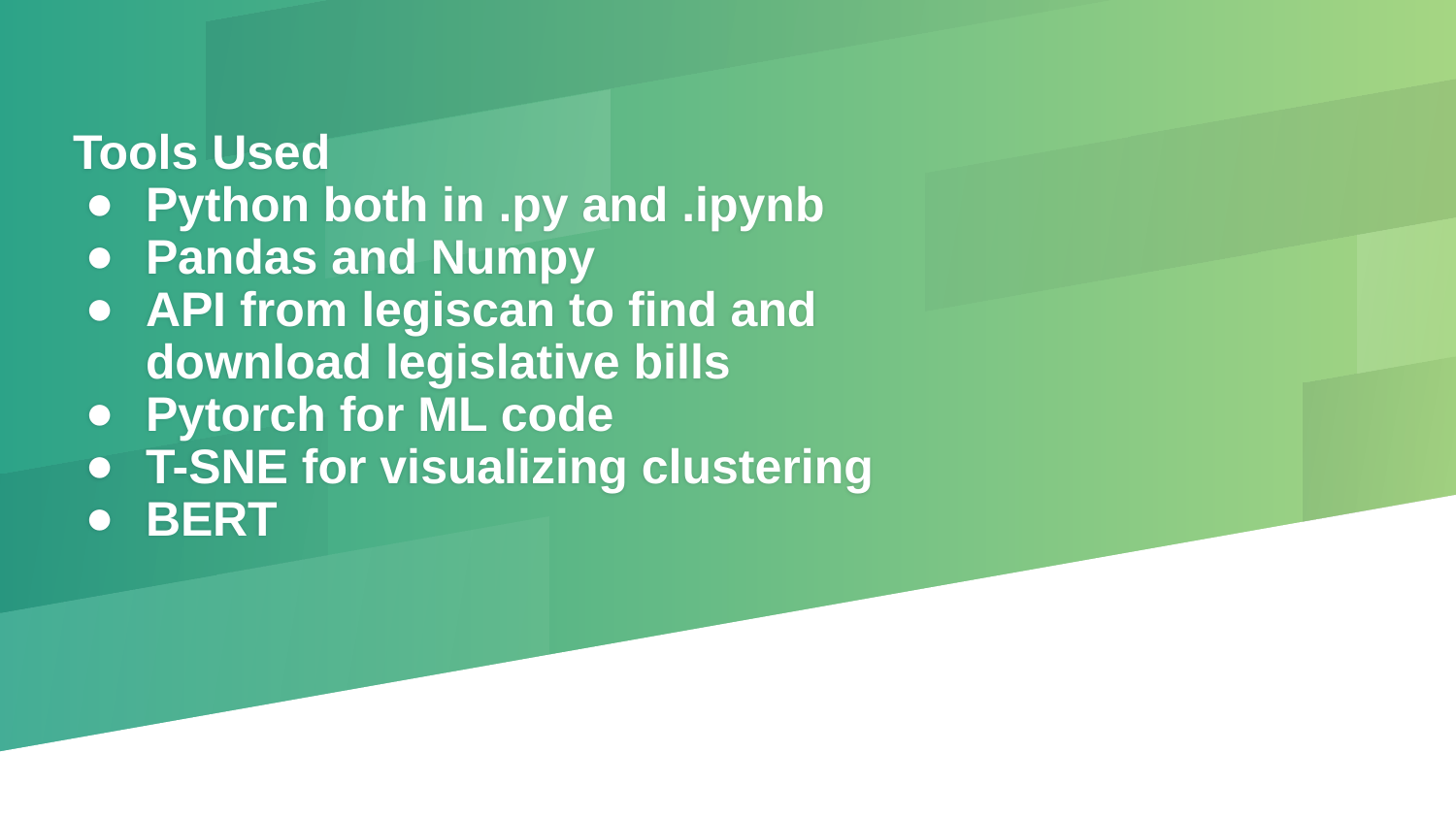

# Tools Used
Python both in .py and .ipynb
Pandas and Numpy
API from legiscan to find and download legislative bills
Pytorch for ML code
T-SNE for visualizing clustering
BERT